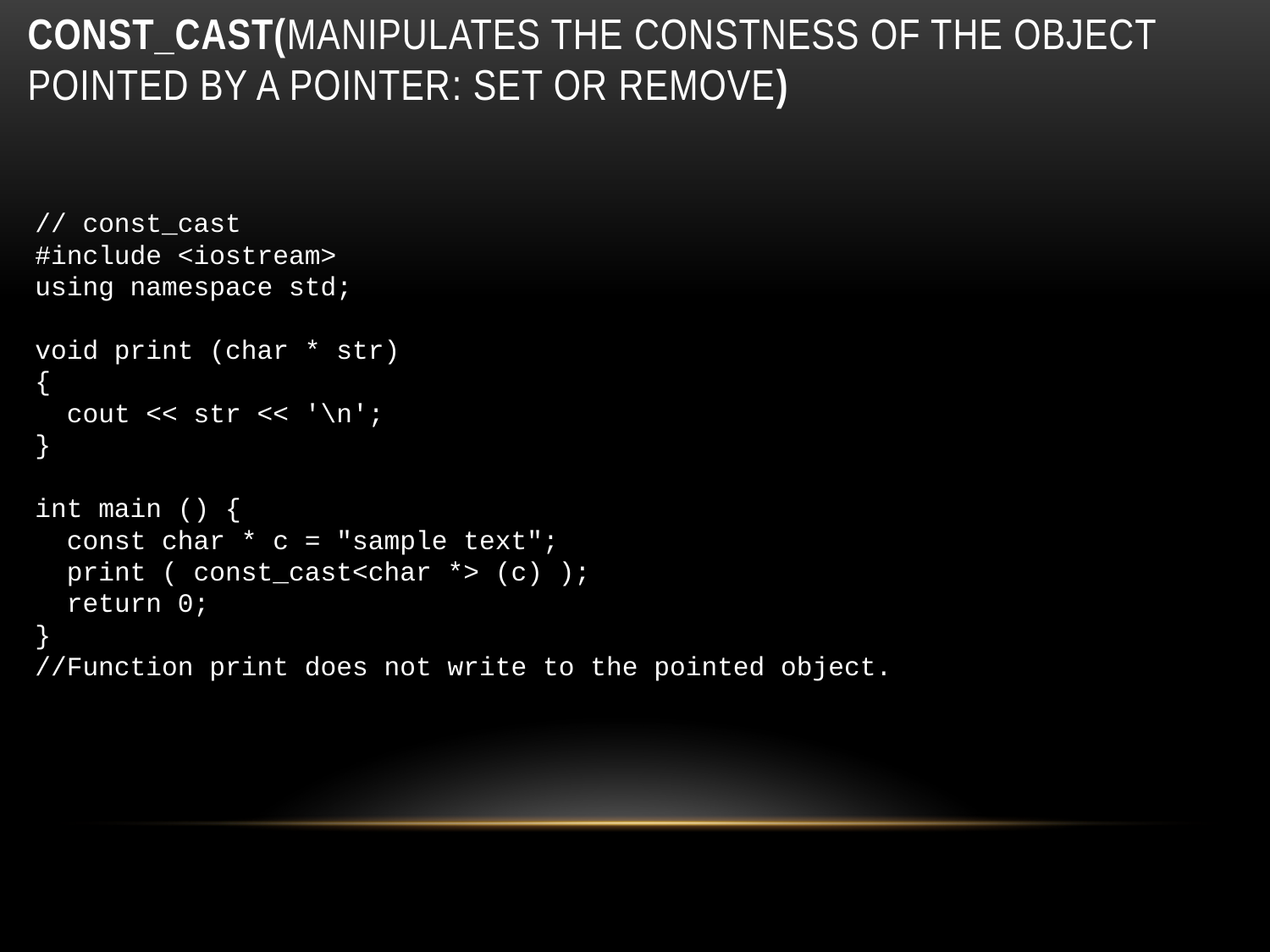

# const_cast(manipulates the constness of the object pointed by a pointer: set or remove)
// const_cast
#include <iostream>
using namespace std;

void print (char * str)
{
  cout << str << '\n';
}

int main () {
  const char * c = "sample text";
  print ( const_cast<char *> (c) );
  return 0;
}
//Function print does not write to the pointed object.